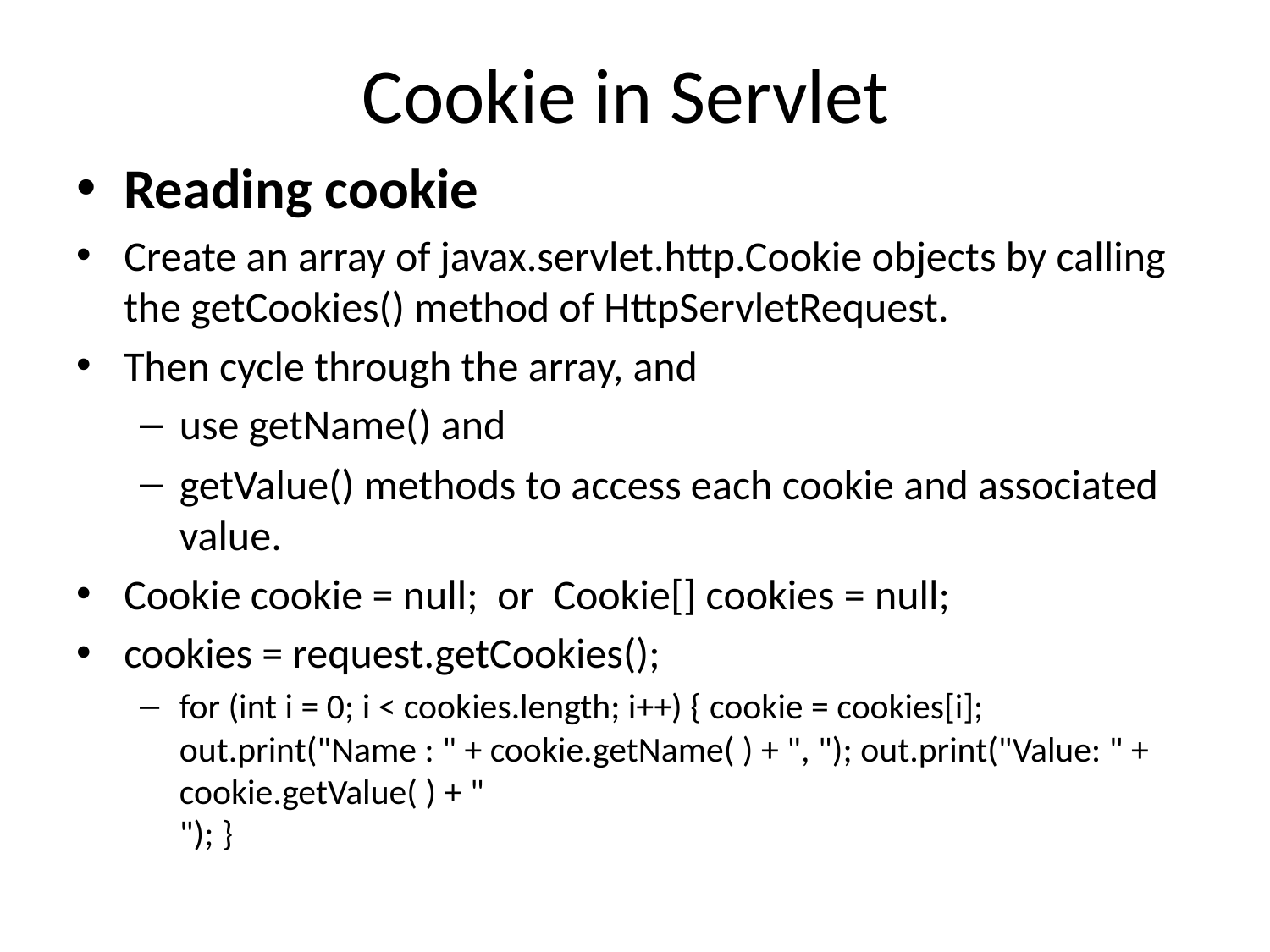

# Cookie in Servlet
Reading cookie
Create an array of javax.servlet.http.Cookie objects by calling the getCookies() method of HttpServletRequest.
Then cycle through the array, and
use getName() and
getValue() methods to access each cookie and associated value.
Cookie cookie = null;  or  Cookie[] cookies = null;
cookies = request.getCookies();
for (int i = 0; i < cookies.length; i++) { cookie = cookies[i]; out.print("Name : " + cookie.getName( ) + ", "); out.print("Value: " + cookie.getValue( ) + "
"); }